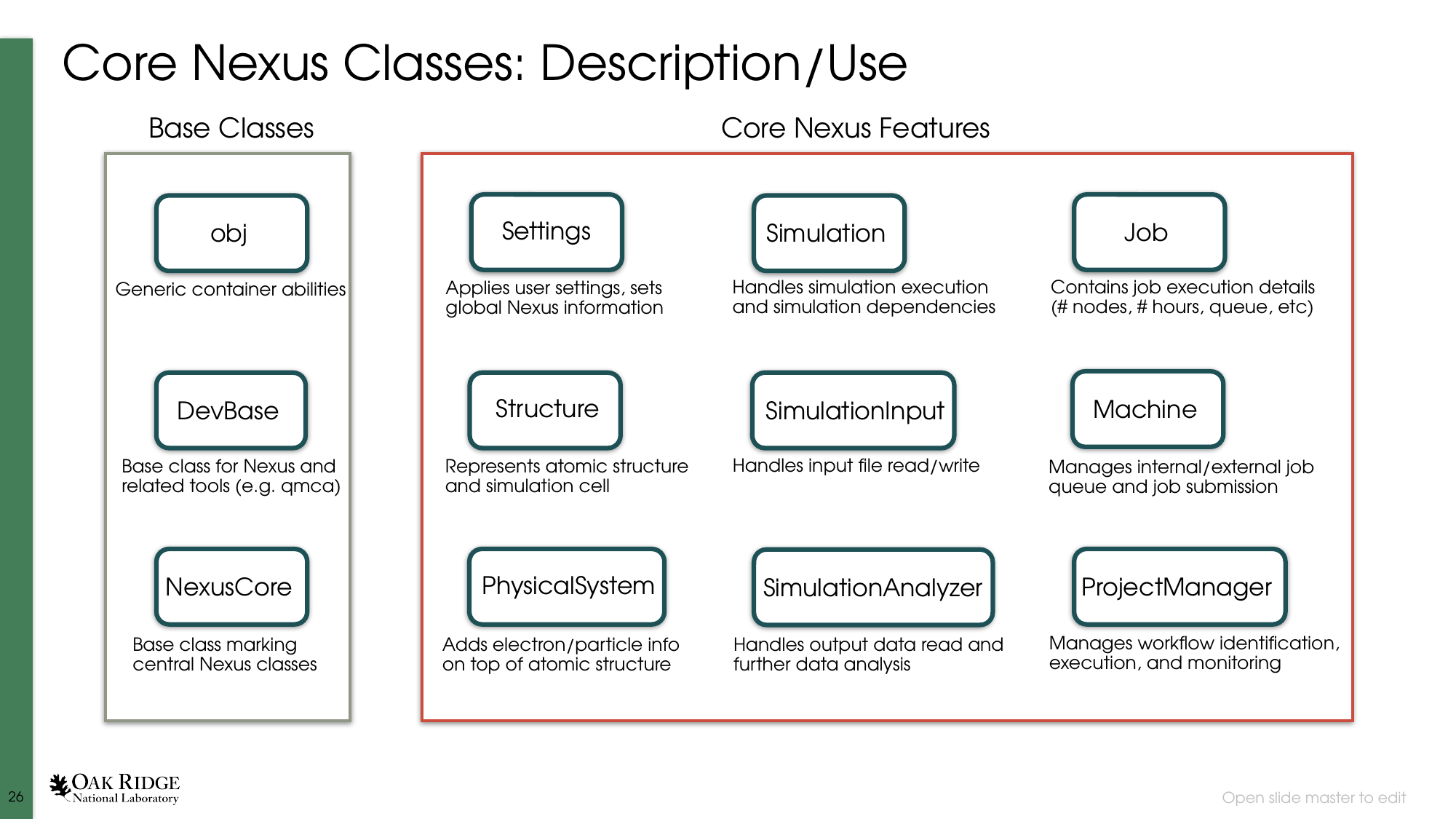

# Core Nexus Classes: Description/Use
Core Nexus Features
Base Classes

Settings
Job
obj
Simulation
Handles simulation execution
and simulation dependencies
Contains job execution details
(# nodes, # hours, queue, etc)
Applies user settings, sets
global Nexus information
Generic container abilities

Structure
Machine
DevBase
SimulationInput
Handles input file read/write
Base class for Nexus and
related tools (e.g. qmca)
Represents atomic structure
and simulation cell
Manages internal/external job
queue and job submission

PhysicalSystem
NexusCore
ProjectManager
SimulationAnalyzer
Manages workflow identification,
execution, and monitoring
Base class marking
central Nexus classes
Adds electron/particle info
on top of atomic structure
Handles output data read and
further data analysis